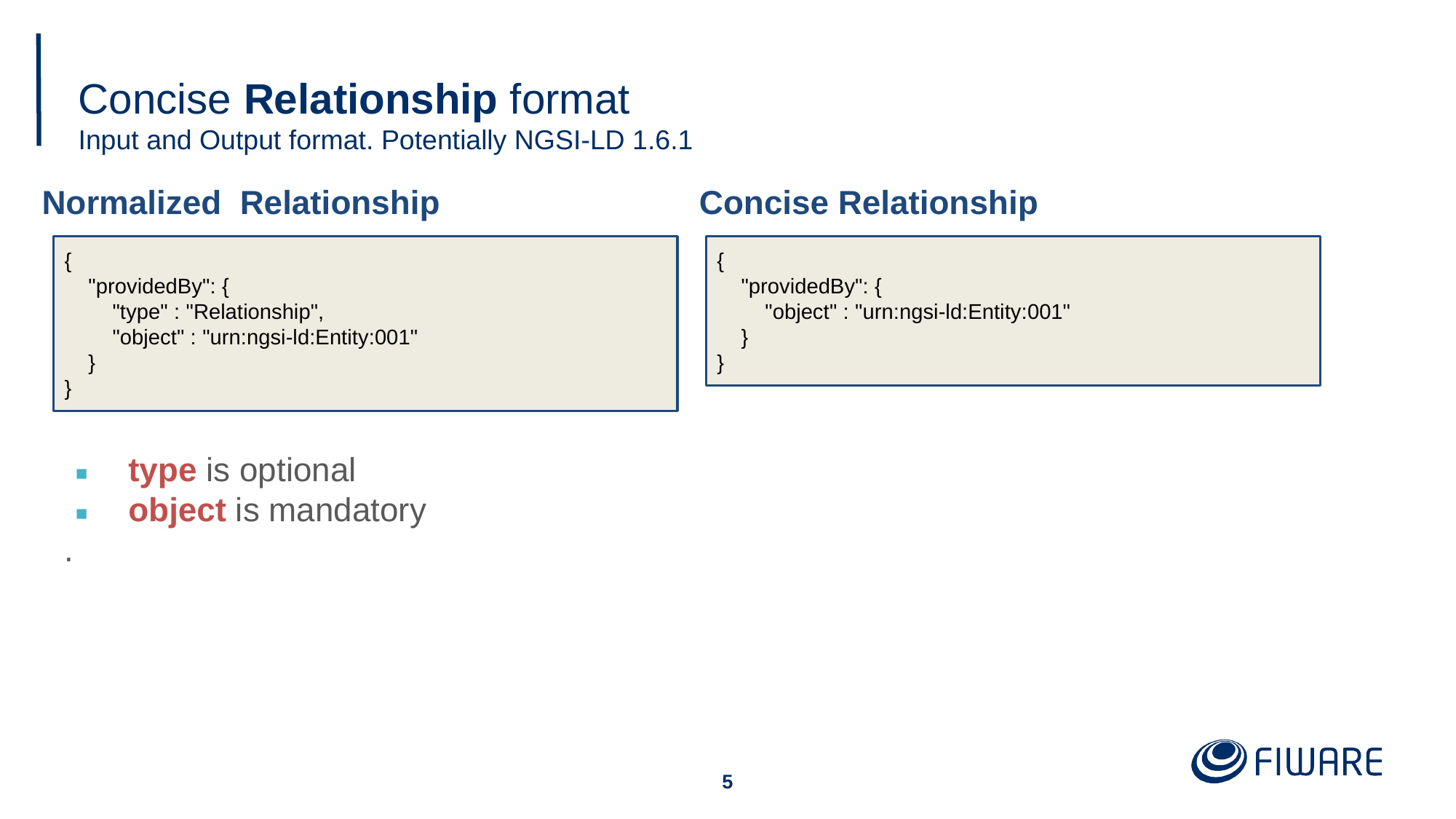

# Concise Relationship format
Input and Output format. Potentially NGSI-LD 1.6.1
Normalized  Relationship                            Concise Relationship
{
    "providedBy": {
        "type" : "Relationship",
        "object" : "urn:ngsi-ld:Entity:001"
    }
}
{
    "providedBy": {
        "object" : "urn:ngsi-ld:Entity:001"
    }
}
 type is optional
 object is mandatory
.

5